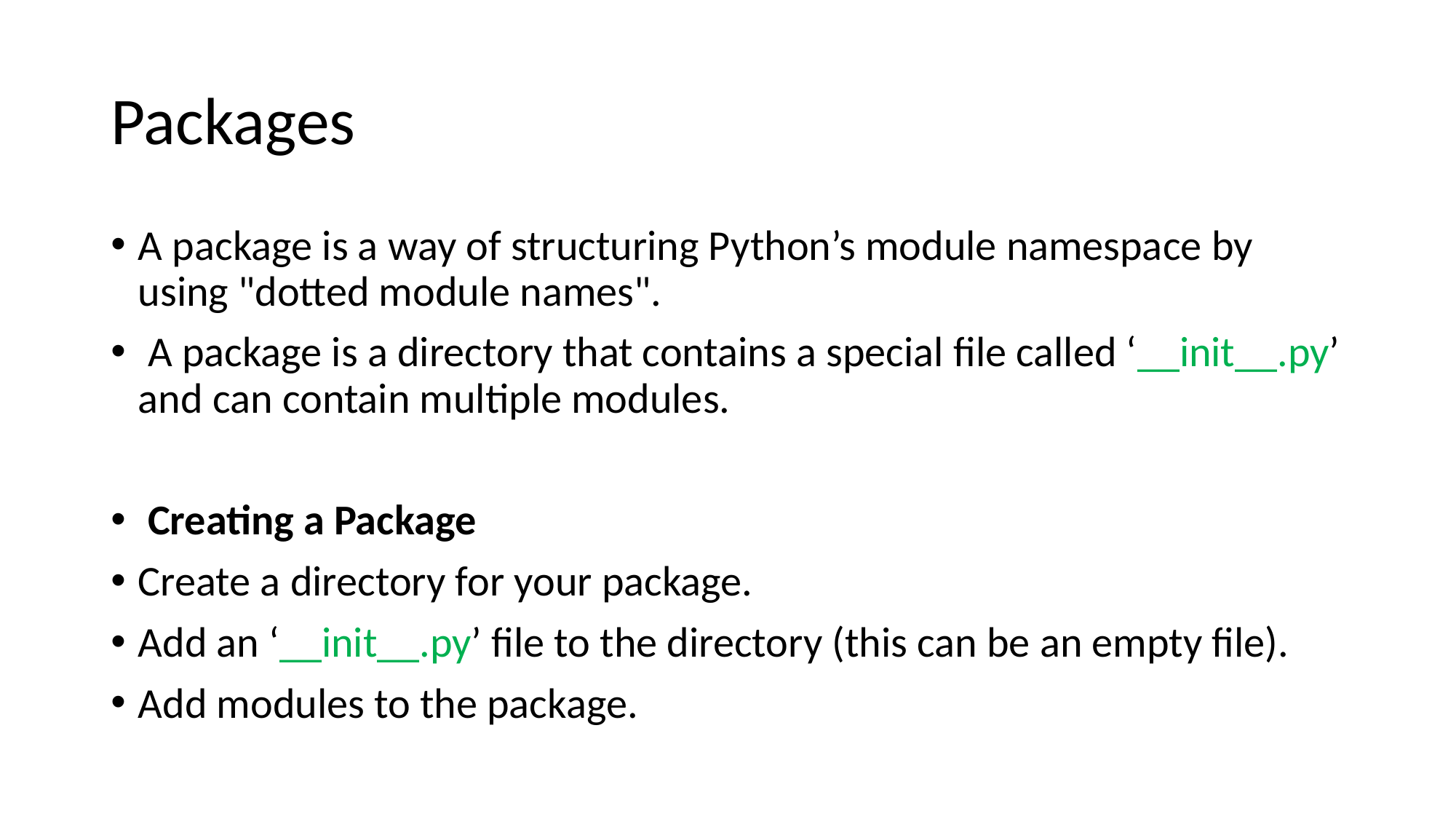

# Packages
A package is a way of structuring Python’s module namespace by using "dotted module names".
 A package is a directory that contains a special file called ‘__init__.py’ and can contain multiple modules.

 Creating a Package
Create a directory for your package.
Add an ‘__init__.py’ file to the directory (this can be an empty file).
Add modules to the package.